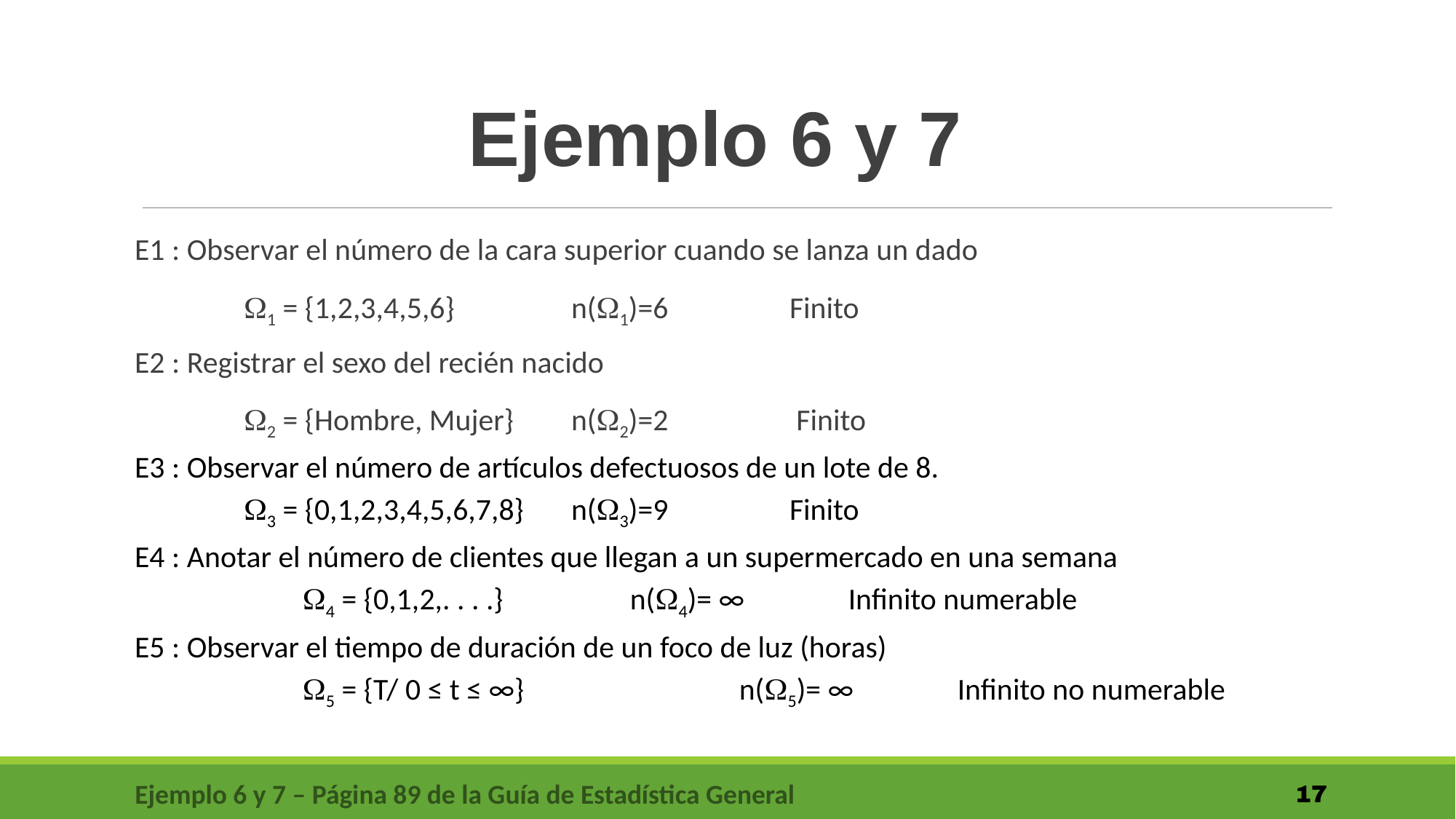

Ejemplo 6 y 7
E1 : Observar el número de la cara superior cuando se lanza un dado
	Ω1 = {1,2,3,4,5,6}		n(Ω1)=6  	Finito
E2 : Registrar el sexo del recién nacido
	Ω2 = {Hombre, Mujer}	n(Ω2)=2  	 Finito
E3 : Observar el número de artículos defectuosos de un lote de 8.
	Ω3 = {0,1,2,3,4,5,6,7,8}	n(Ω3)=9   	Finito
E4 : Anotar el número de clientes que llegan a un supermercado en una semana
	Ω4 = {0,1,2,. . . .}		n(Ω4)= ∞   	Infinito numerable
E5 : Observar el tiempo de duración de un foco de luz (horas)
	Ω5 = {T/ 0 ≤ t ≤ ∞}		n(Ω5)= ∞   	Infinito no numerable

Ejemplo 6 y 7 – Página 89 de la Guía de Estadística General
17